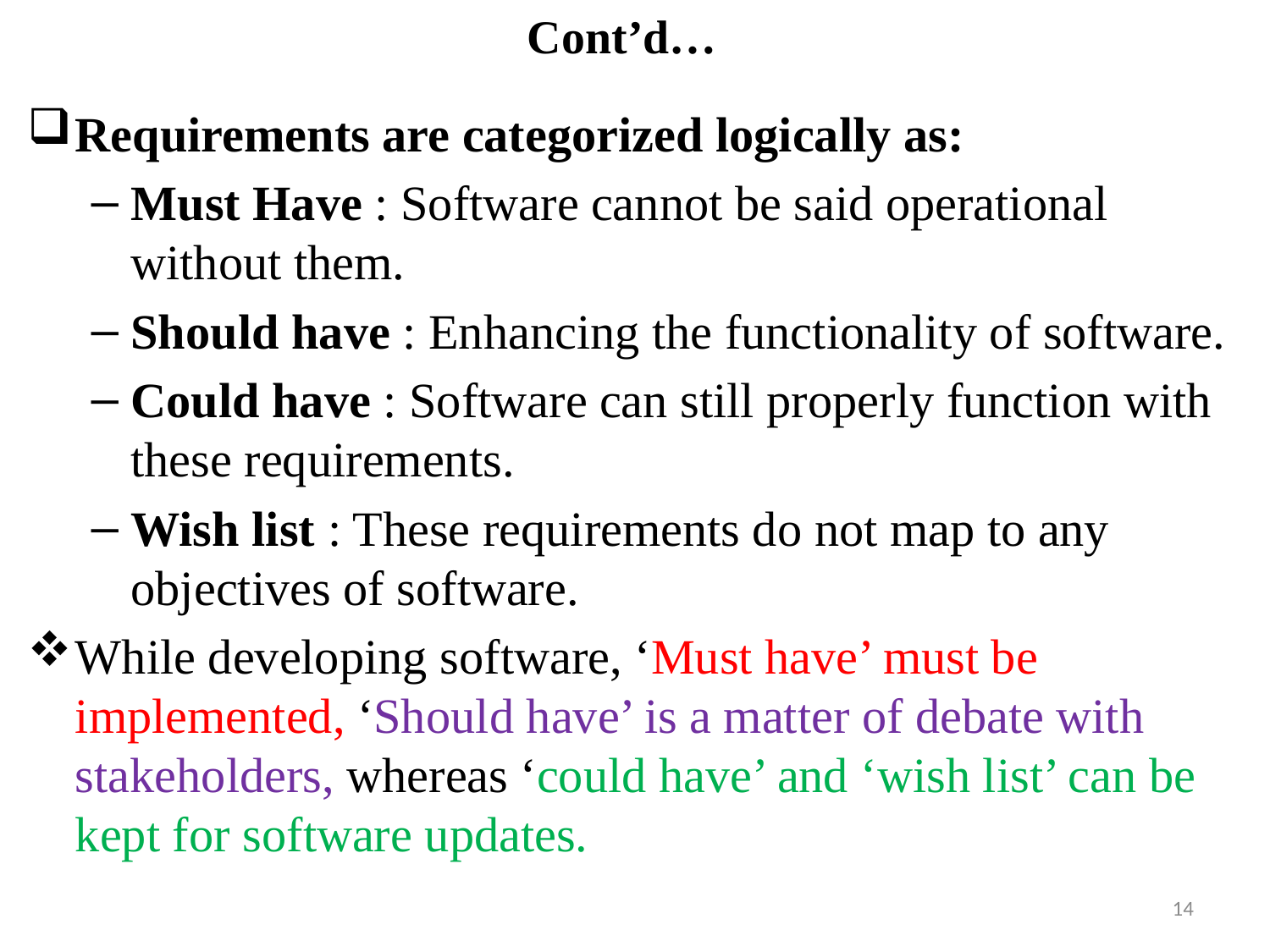

# Cont’d…
Requirements are categorized logically as:
Must Have : Software cannot be said operational without them.
Should have : Enhancing the functionality of software.
Could have : Software can still properly function with these requirements.
Wish list : These requirements do not map to any objectives of software.
While developing software, ‘Must have’ must be implemented, ‘Should have’ is a matter of debate with stakeholders, whereas ‘could have’ and ‘wish list’ can be kept for software updates.
14